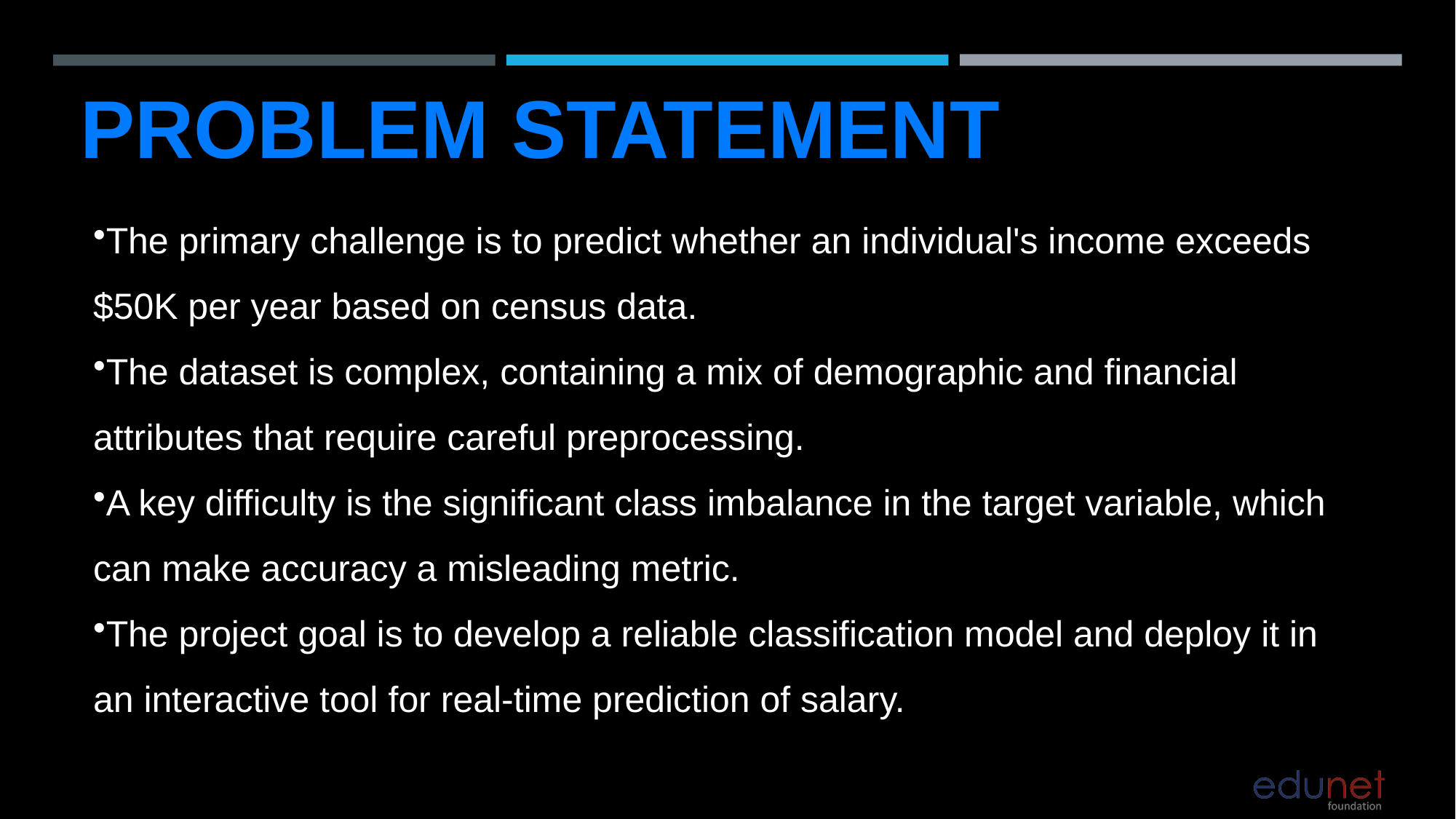

# Problem Statement
The primary challenge is to predict whether an individual's income exceeds $50K per year based on census data.
The dataset is complex, containing a mix of demographic and financial attributes that require careful preprocessing.
A key difficulty is the significant class imbalance in the target variable, which can make accuracy a misleading metric.
The project goal is to develop a reliable classification model and deploy it in an interactive tool for real-time prediction of salary.